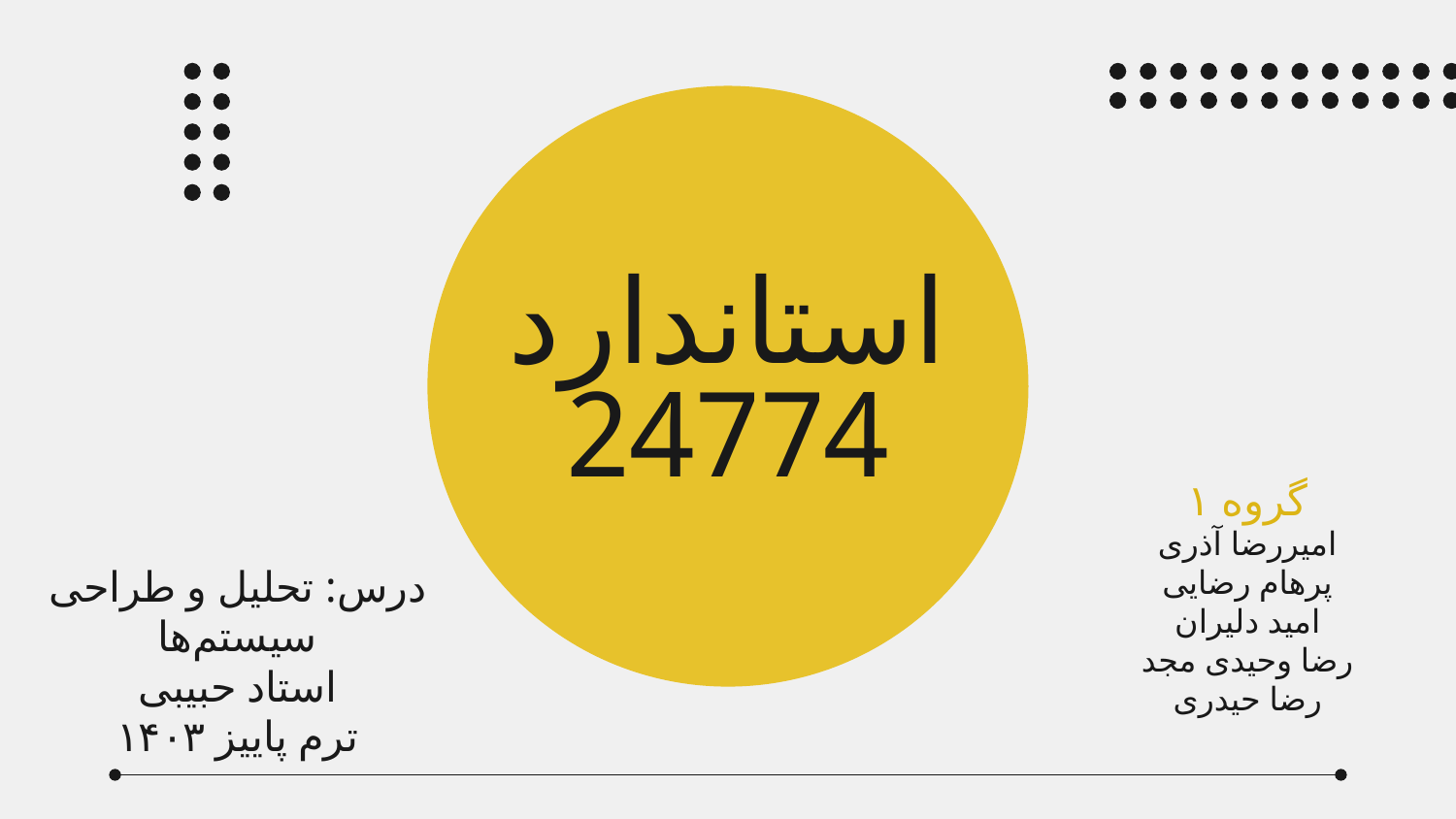

استاندارد
24774
گروه ۱
امیررضا آذری
پرهام رضایی
امید دلیران
رضا وحیدی مجد
رضا حیدری
درس: تحلیل و طراحی سیستم‌ها
استاد حبیبی
ترم پاییز ۱۴۰۳